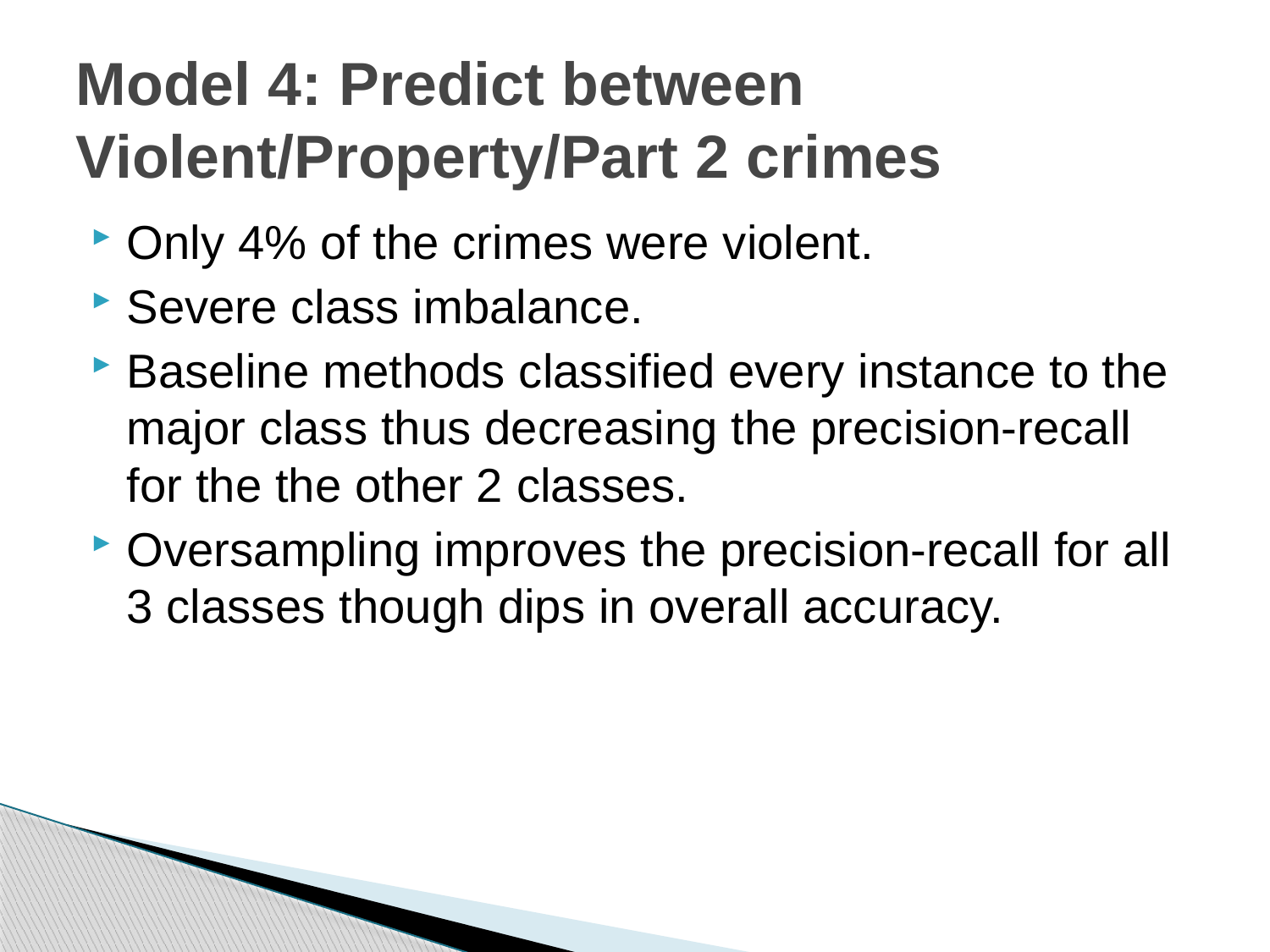

# Model 4: Predict between Violent/Property/Part 2 crimes
Only 4% of the crimes were violent.
Severe class imbalance.
Baseline methods classified every instance to the major class thus decreasing the precision-recall for the the other 2 classes.
Oversampling improves the precision-recall for all 3 classes though dips in overall accuracy.